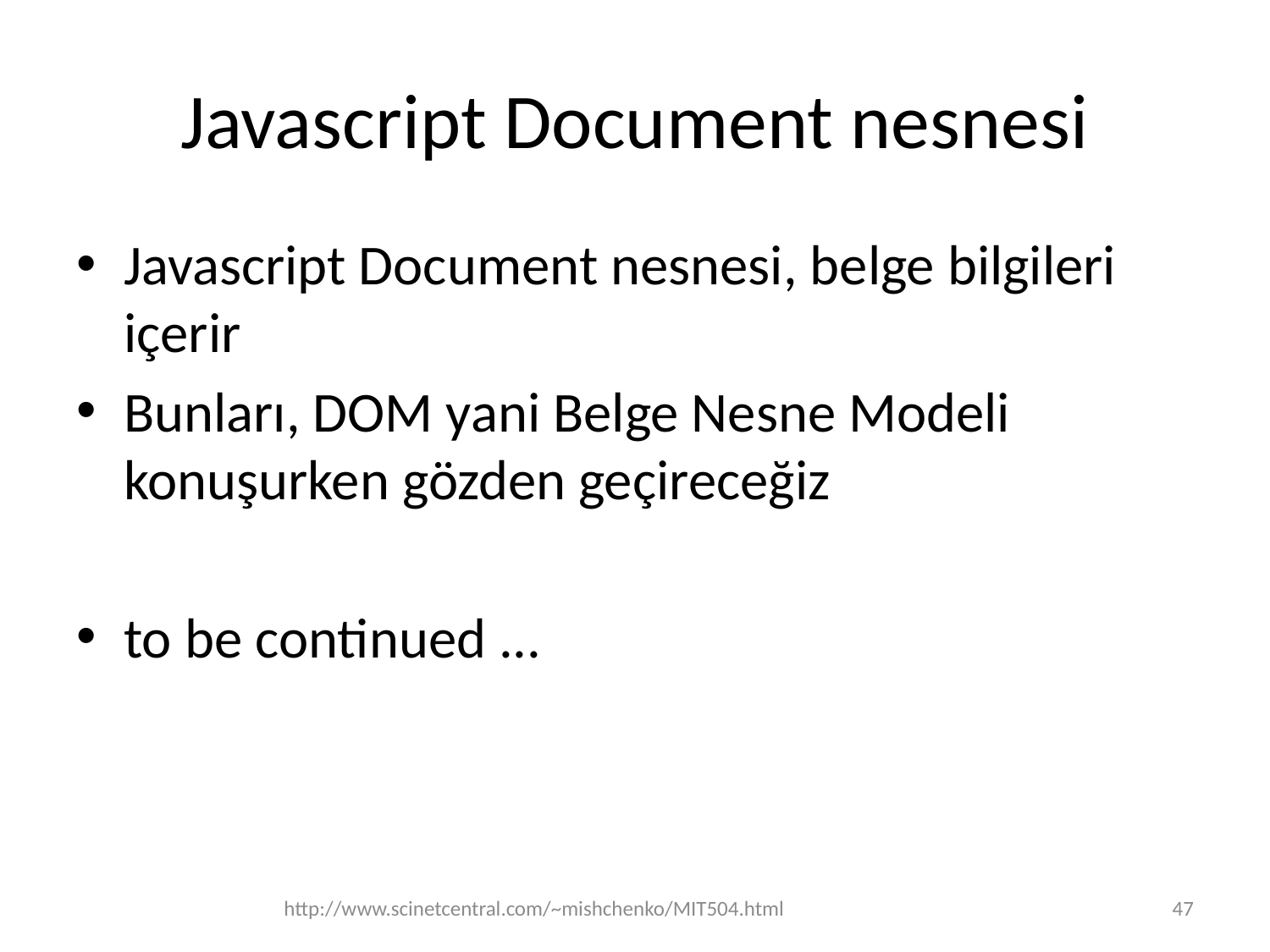

# Javascript Document nesnesi
Javascript Document nesnesi, belge bilgileri içerir
Bunları, DOM yani Belge Nesne Modeli konuşurken gözden geçireceğiz

to be continued ...
http://www.scinetcentral.com/~mishchenko/MIT504.html
47